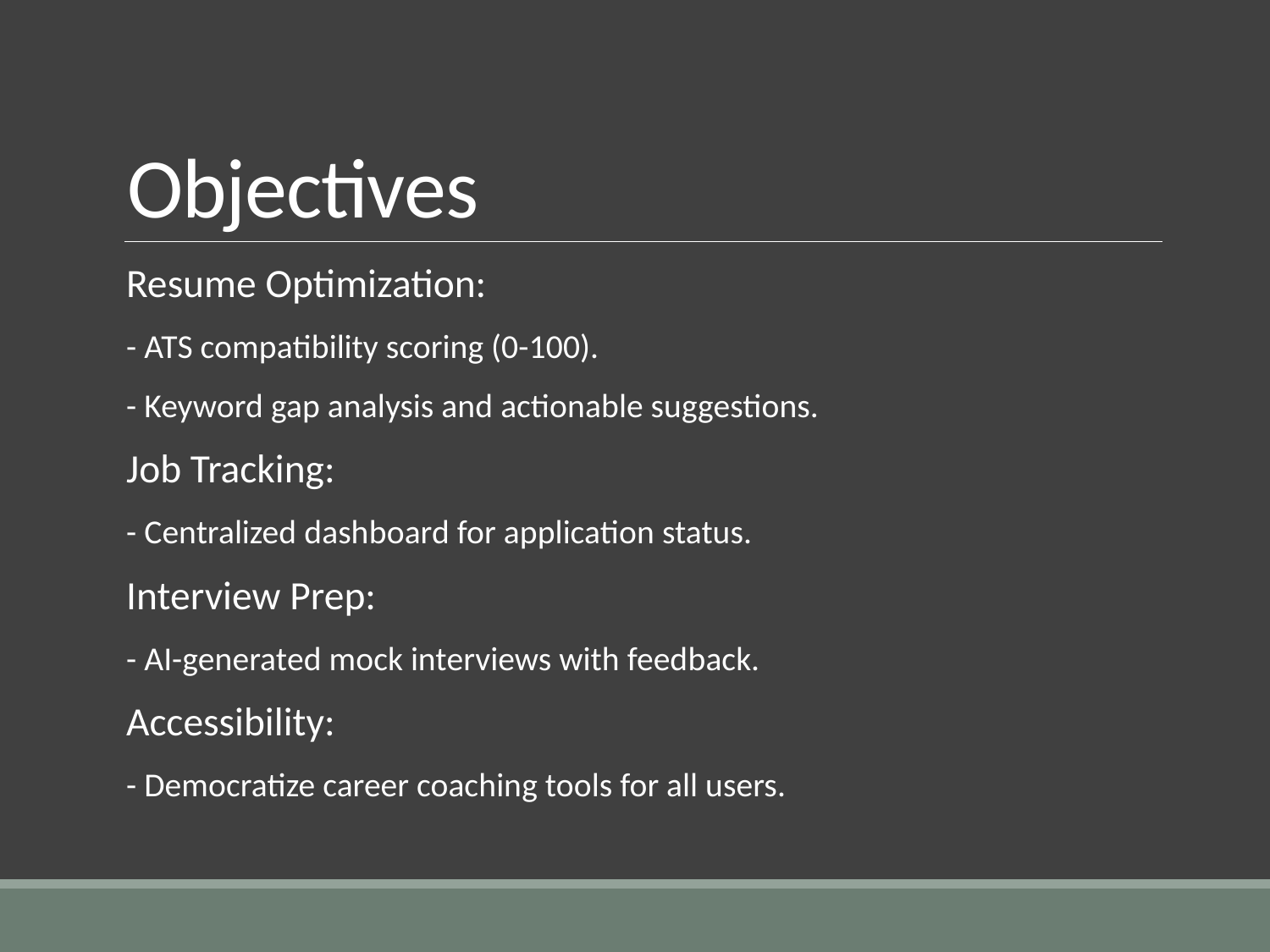

# Objectives
Resume Optimization:
- ATS compatibility scoring (0-100).
- Keyword gap analysis and actionable suggestions.
Job Tracking:
- Centralized dashboard for application status.
Interview Prep:
- AI-generated mock interviews with feedback.
Accessibility:
- Democratize career coaching tools for all users.